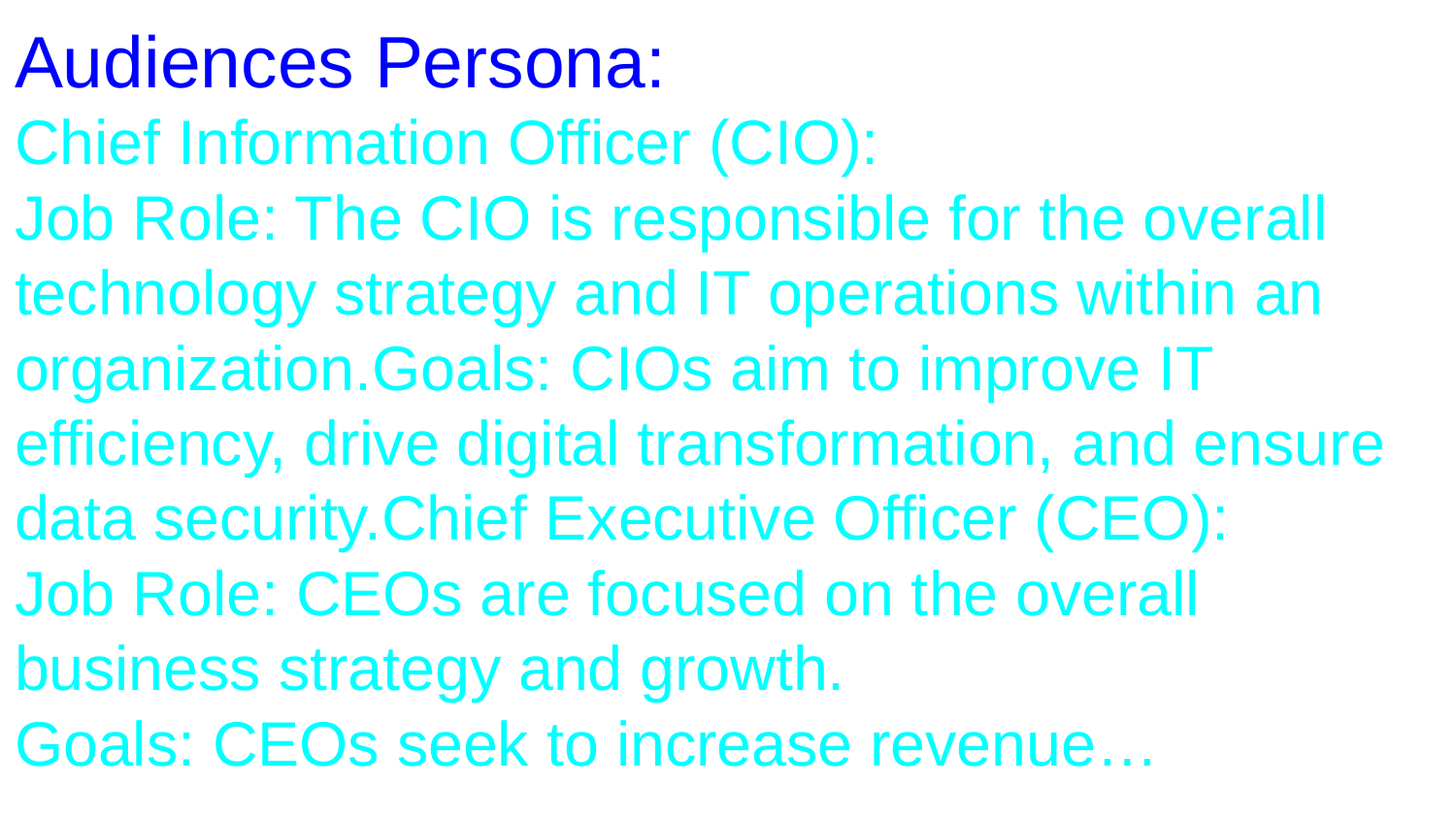

Audiences Persona:
Chief Information Officer (CIO):
Job Role: The CIO is responsible for the overall technology strategy and IT operations within an organization.Goals: CIOs aim to improve IT efficiency, drive digital transformation, and ensure data security.Chief Executive Officer (CEO):
Job Role: CEOs are focused on the overall business strategy and growth.
Goals: CEOs seek to increase revenue…